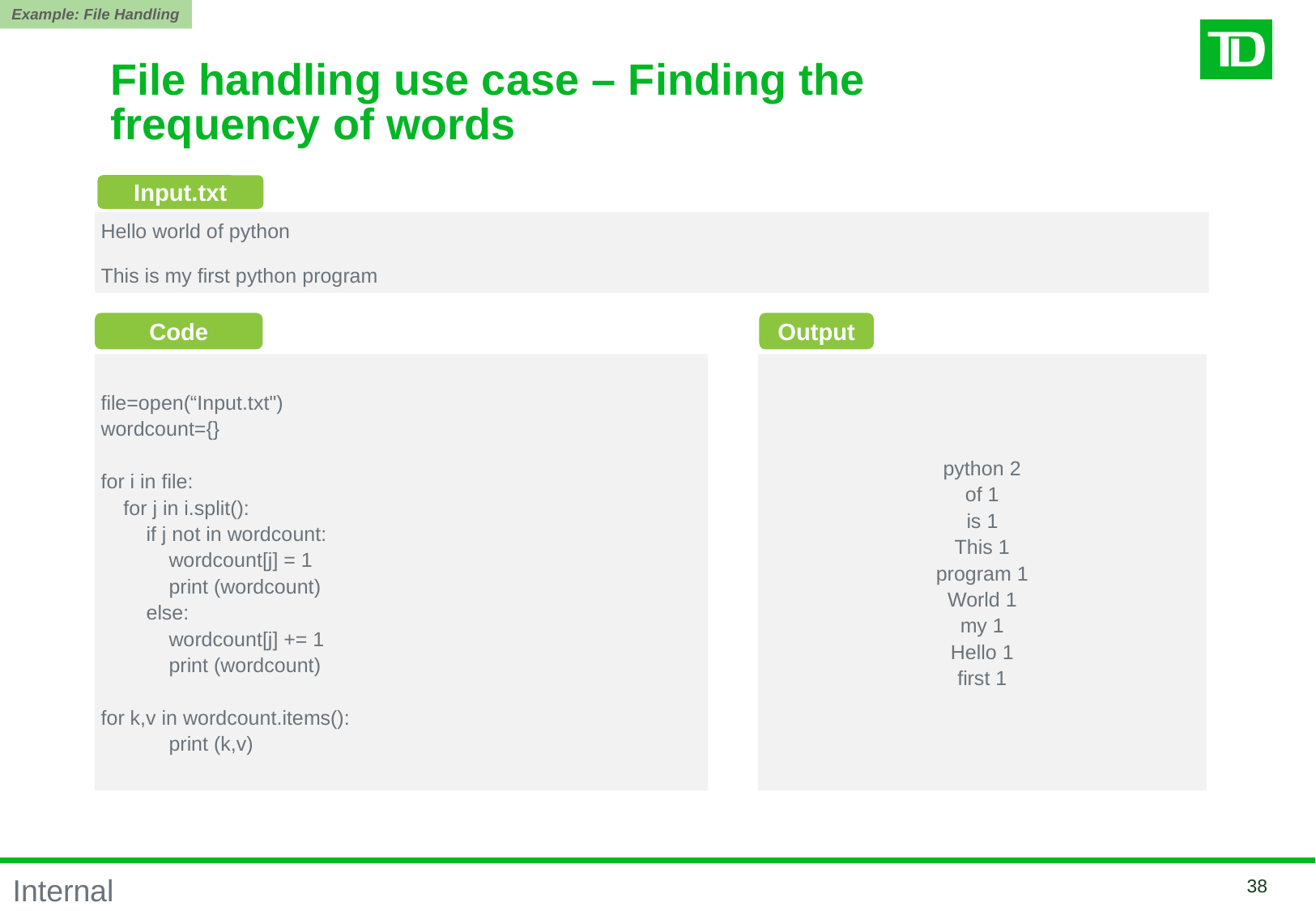

Example: File Handling
# File handling use case – Finding the frequency of words
Input.txt
Hello world of python
This is my first python program
Code
Output
file=open(“Input.txt")
wordcount={}

for i in file:
    for j in i.split():
        if j not in wordcount:
            wordcount[j] = 1
            print (wordcount)
        else:
            wordcount[j] += 1
            print (wordcount)

for k,v in wordcount.items():
            print (k,v)
python 2
of 1
is 1
This 1
program 1
World 1
my 1
Hello 1
first 1
38